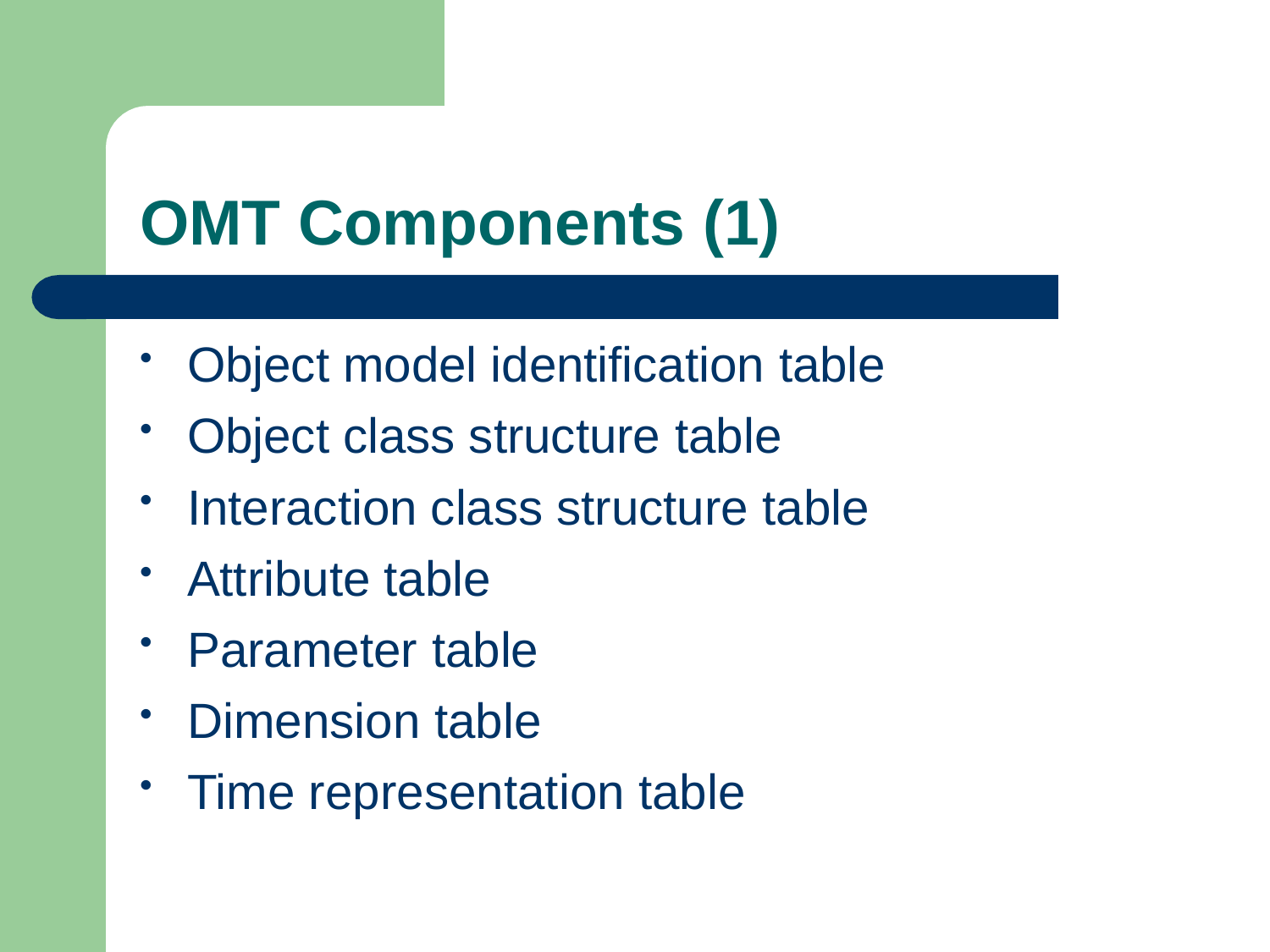

# OMT Components (1)
Object model identification table
Object class structure table
Interaction class structure table
Attribute table
Parameter table
Dimension table
Time representation table